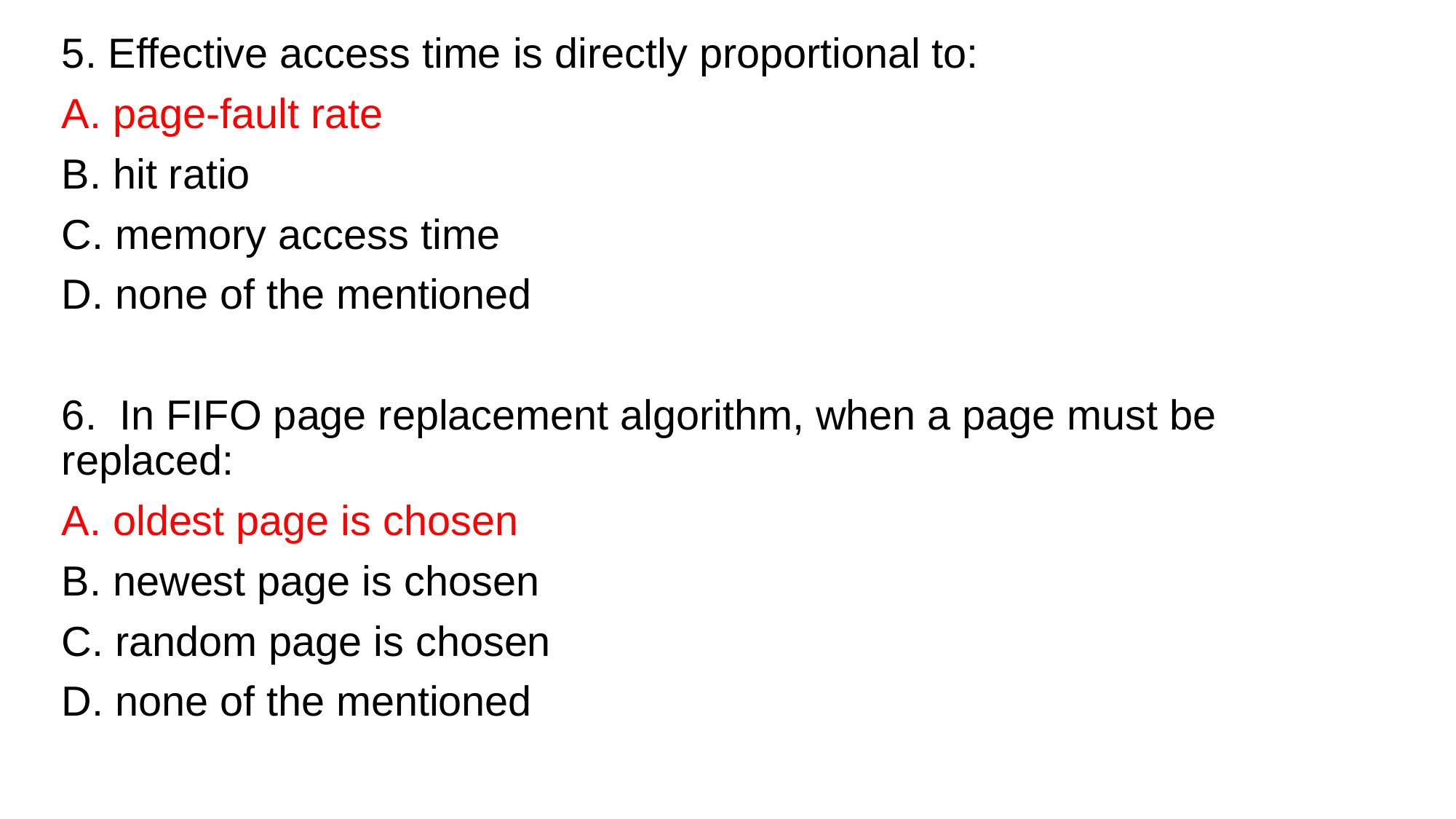

5. Effective access time is directly proportional to:
A. page-fault rate
B. hit ratio
C. memory access time
D. none of the mentioned

6.  In FIFO page replacement algorithm, when a page must be replaced:
A. oldest page is chosen
B. newest page is chosen
C. random page is chosen
D. none of the mentioned